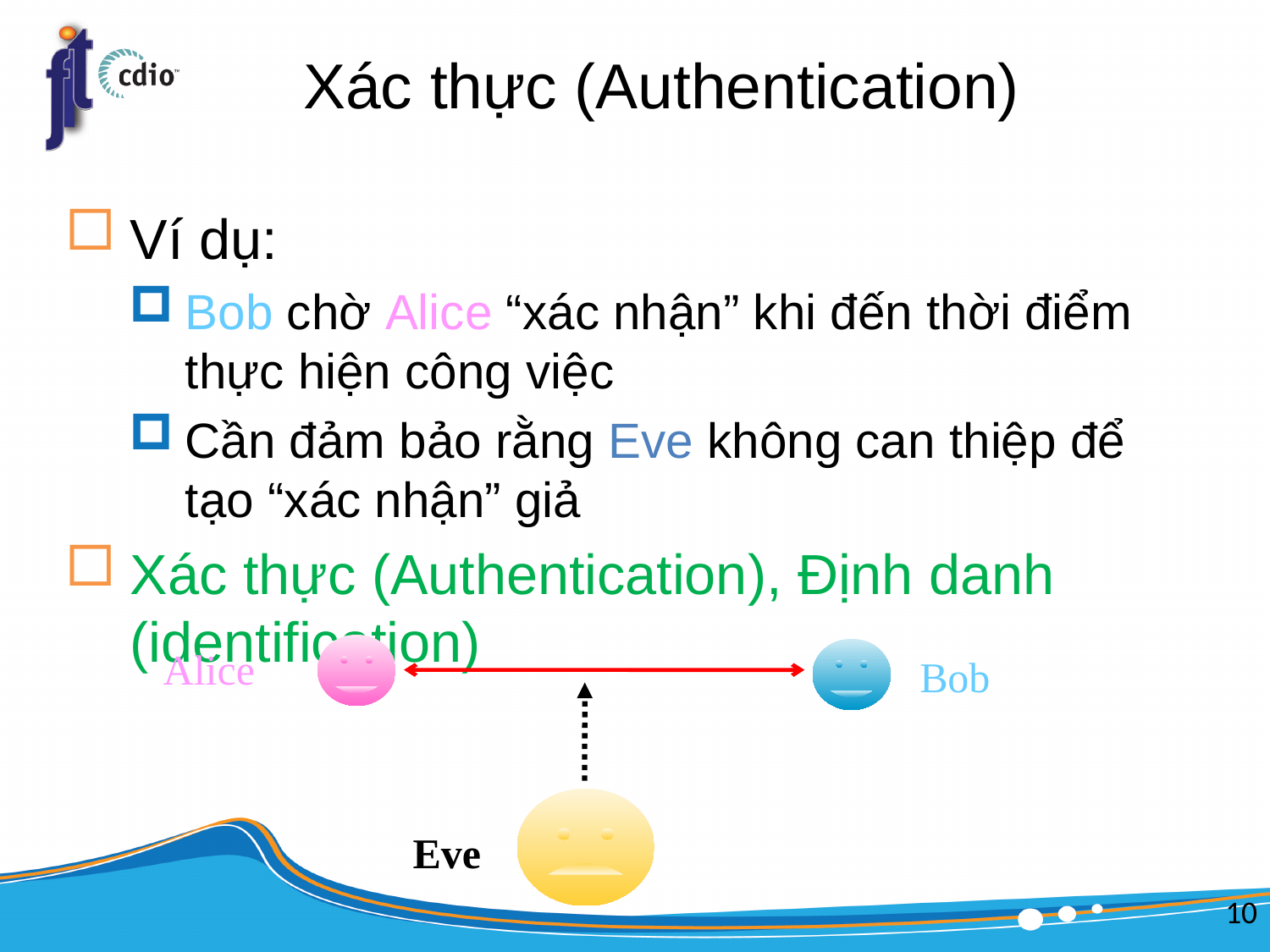

# Xác thực (Authentication)
Ví dụ:
Bob chờ Alice “xác nhận” khi đến thời điểm thực hiện công việc
Cần đảm bảo rằng Eve không can thiệp để tạo “xác nhận” giả
Xác thực (Authentication), Định danh (identification)

Alice

Bob

Eve
10